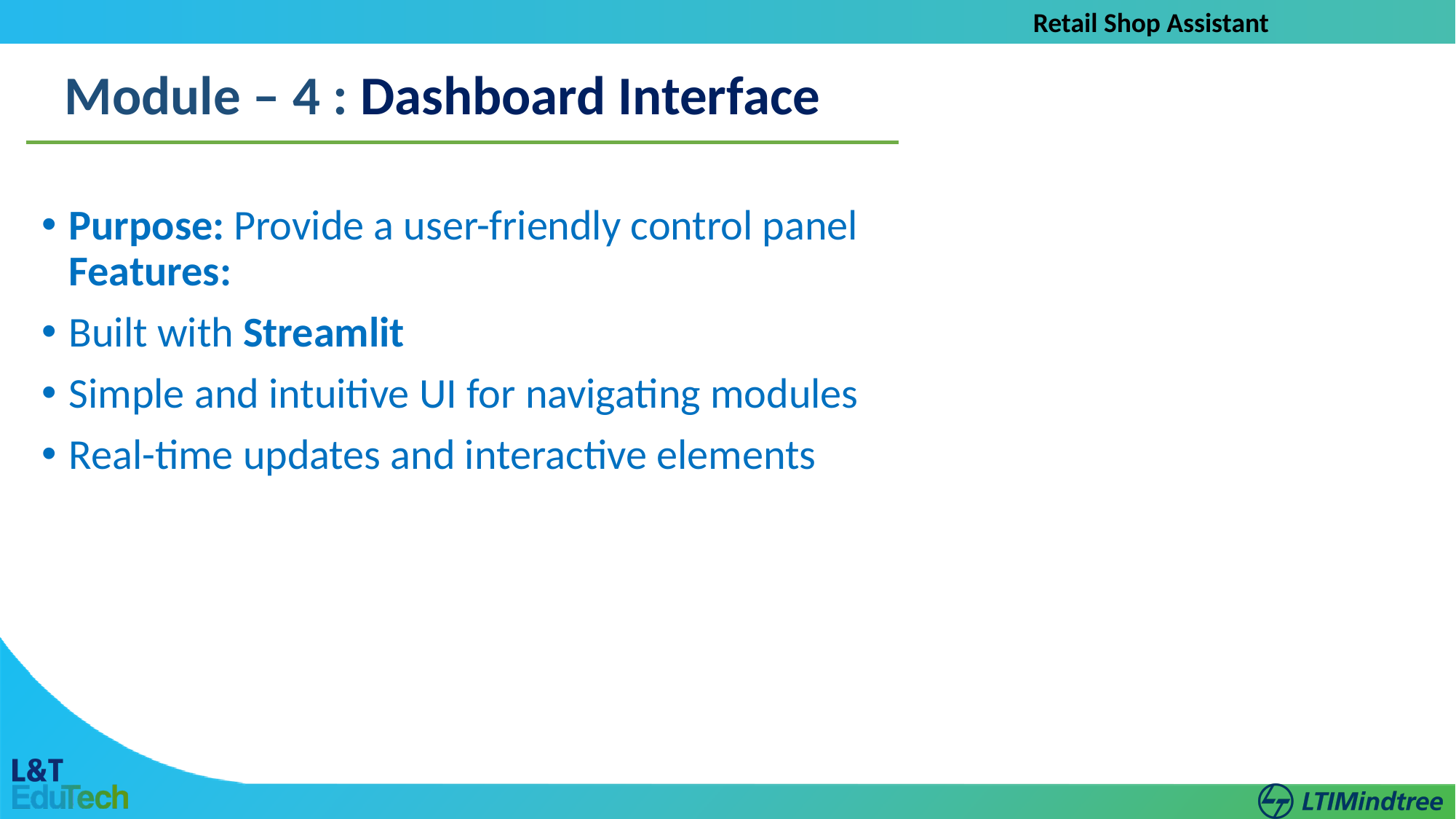

Retail Shop Assistant

Module – 4 : Dashboard Interface

Purpose: Provide a user-friendly control panel
Features:
Built with Streamlit
Simple and intuitive UI for navigating modules
Real-time updates and interactive elements